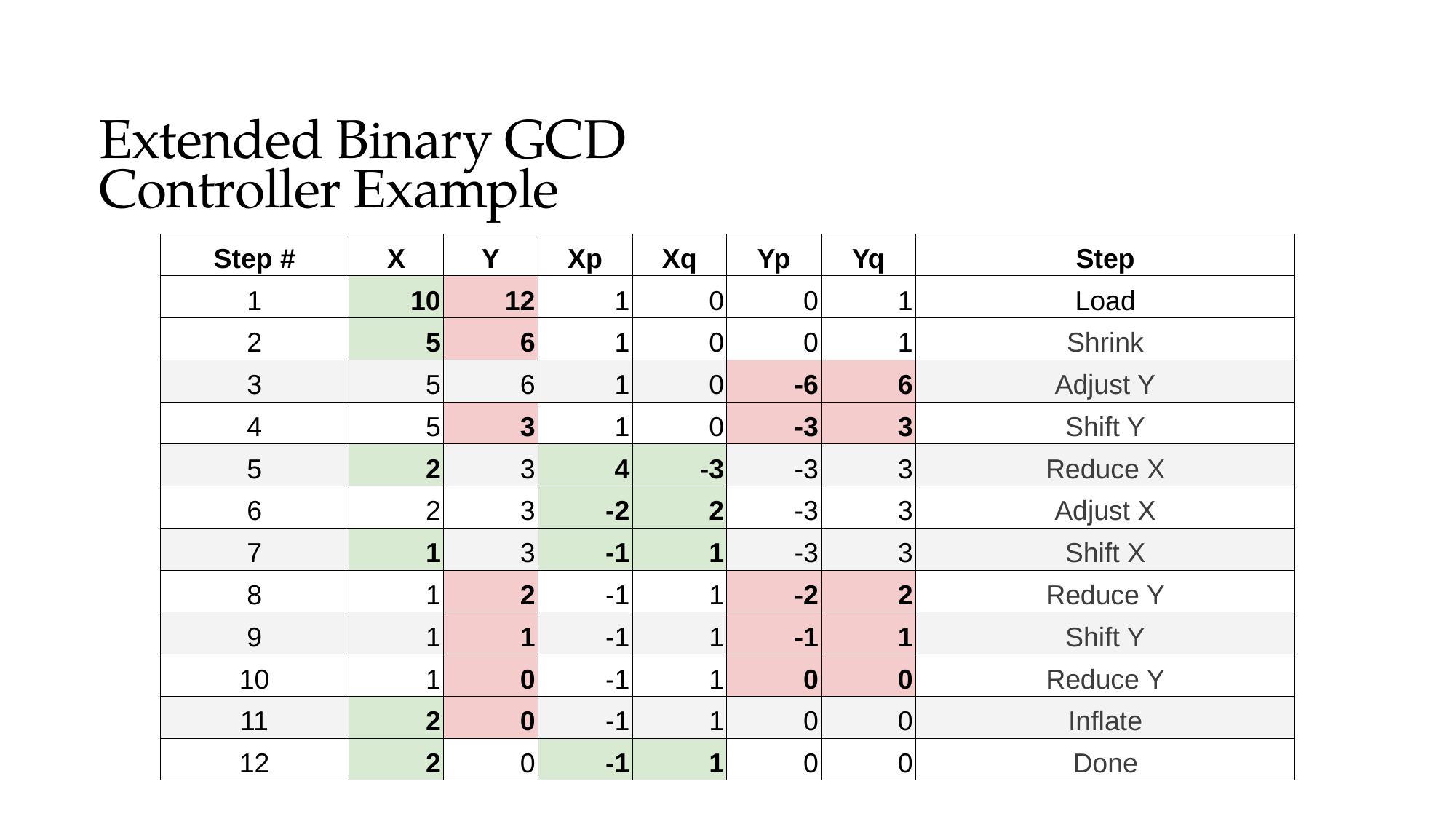

# Extended Binary GCD Controller Example
| Step # | X | Y | Xp | Xq | Yp | Yq | Step |
| --- | --- | --- | --- | --- | --- | --- | --- |
| 1 | 10 | 12 | 1 | 0 | 0 | 1 | Load |
| 2 | 5 | 6 | 1 | 0 | 0 | 1 | Shrink |
| 3 | 5 | 6 | 1 | 0 | -6 | 6 | Adjust Y |
| 4 | 5 | 3 | 1 | 0 | -3 | 3 | Shift Y |
| 5 | 2 | 3 | 4 | -3 | -3 | 3 | Reduce X |
| 6 | 2 | 3 | -2 | 2 | -3 | 3 | Adjust X |
| 7 | 1 | 3 | -1 | 1 | -3 | 3 | Shift X |
| 8 | 1 | 2 | -1 | 1 | -2 | 2 | Reduce Y |
| 9 | 1 | 1 | -1 | 1 | -1 | 1 | Shift Y |
| 10 | 1 | 0 | -1 | 1 | 0 | 0 | Reduce Y |
| 11 | 2 | 0 | -1 | 1 | 0 | 0 | Inflate |
| 12 | 2 | 0 | -1 | 1 | 0 | 0 | Done |